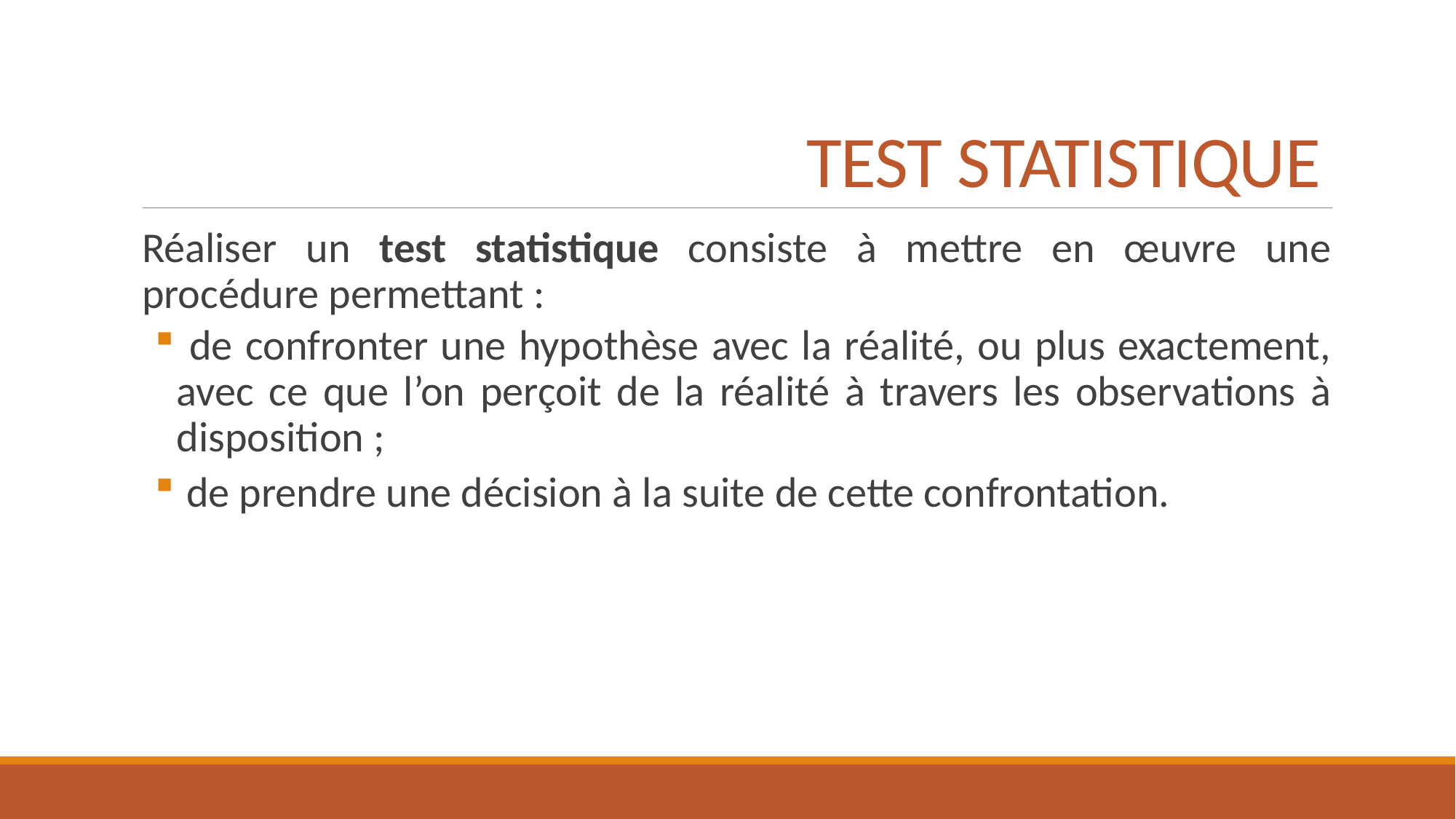

# TEST STATISTIQUE
Réaliser un test statistique consiste à mettre en œuvre une procédure permettant :
 de confronter une hypothèse avec la réalité, ou plus exactement, avec ce que l’on perçoit de la réalité à travers les observations à disposition ;
 de prendre une décision à la suite de cette confrontation.